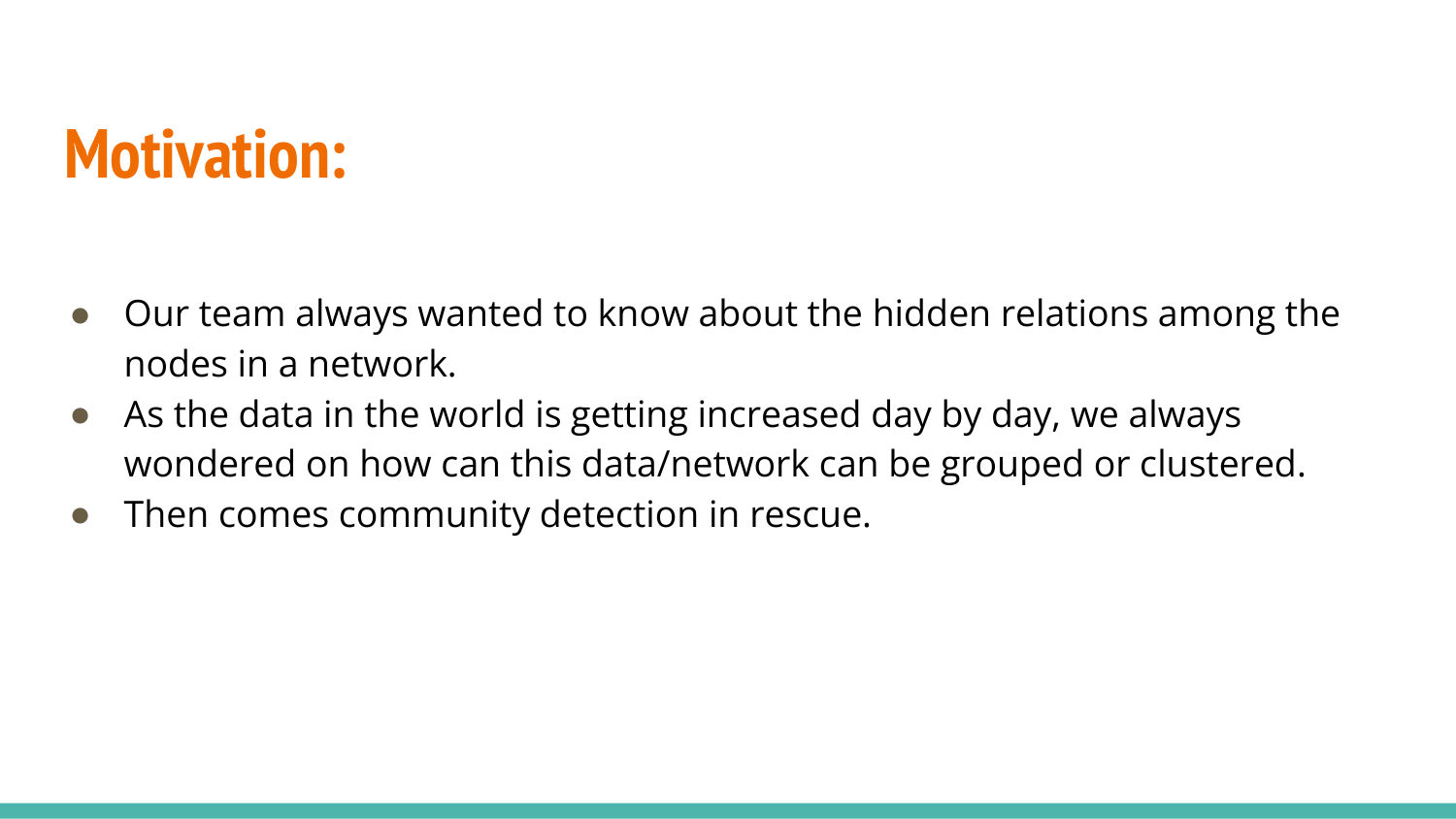

# Motivation:
Our team always wanted to know about the hidden relations among the nodes in a network.
As the data in the world is getting increased day by day, we always wondered on how can this data/network can be grouped or clustered.
Then comes community detection in rescue.